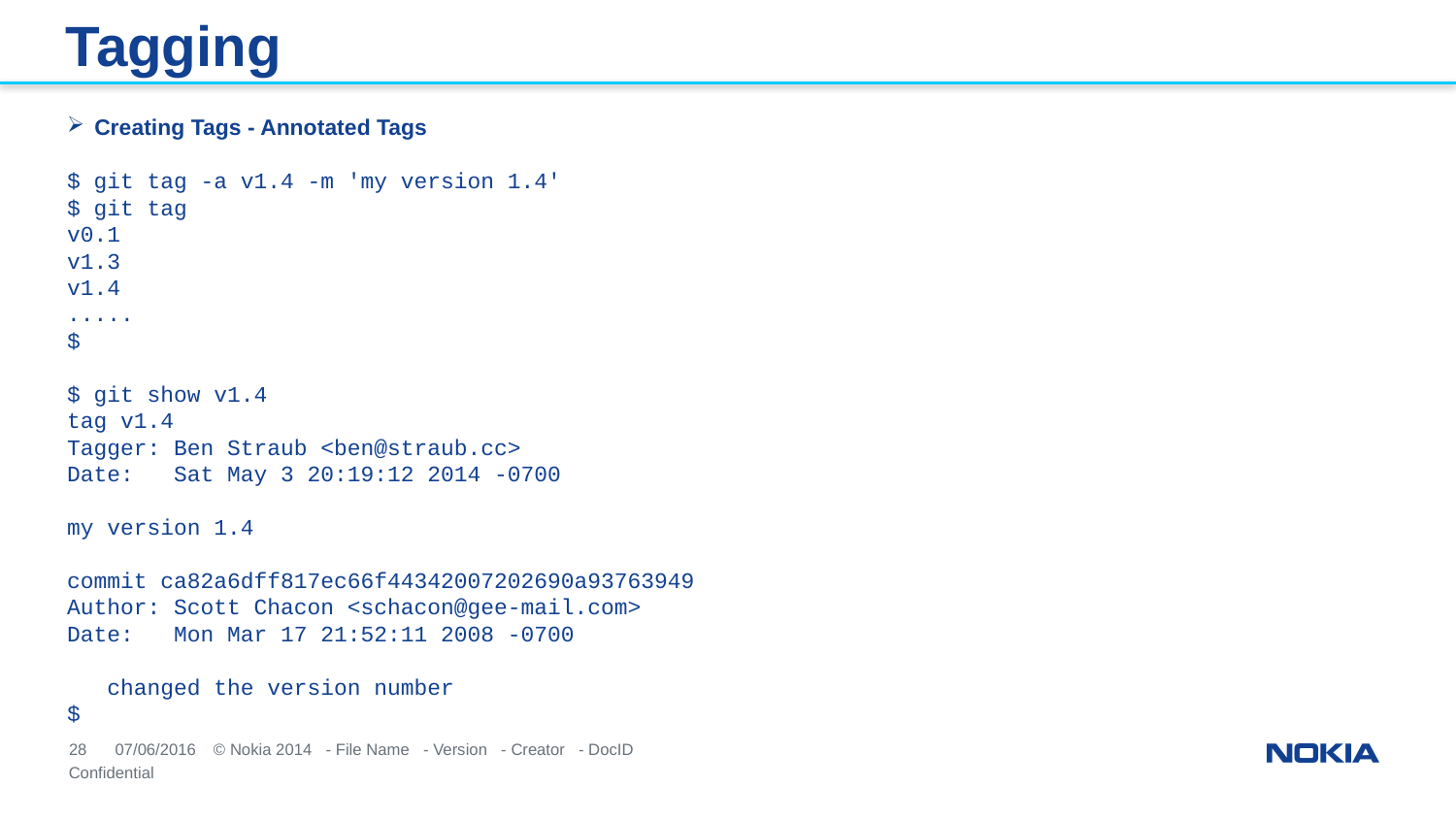

Tagging
Creating Tags - Annotated Tags

$ git tag -a v1.4 -m 'my version 1.4'
$ git tag
v0.1
v1.3
v1.4
.....
$

$ git show v1.4
tag v1.4
Tagger: Ben Straub <ben@straub.cc>
Date:   Sat May 3 20:19:12 2014 -0700

my version 1.4

commit ca82a6dff817ec66f44342007202690a93763949
Author: Scott Chacon <schacon@gee-mail.com>
Date:   Mon Mar 17 21:52:11 2008 -0700

   changed the version number
$